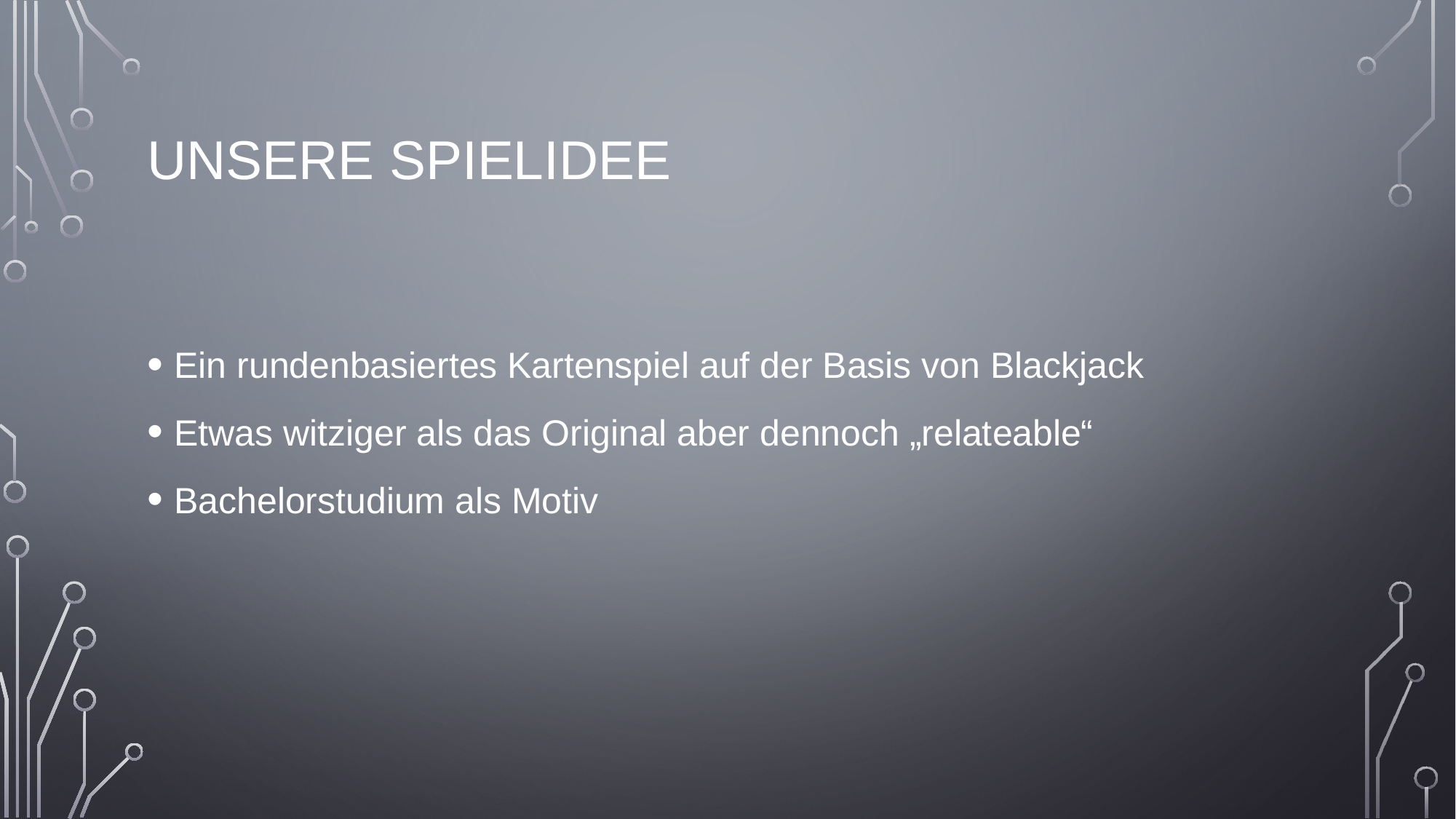

# Unsere spielidee

Ein rundenbasiertes Kartenspiel auf der Basis von Blackjack
Etwas witziger als das Original aber dennoch „relateable“
Bachelorstudium als Motiv